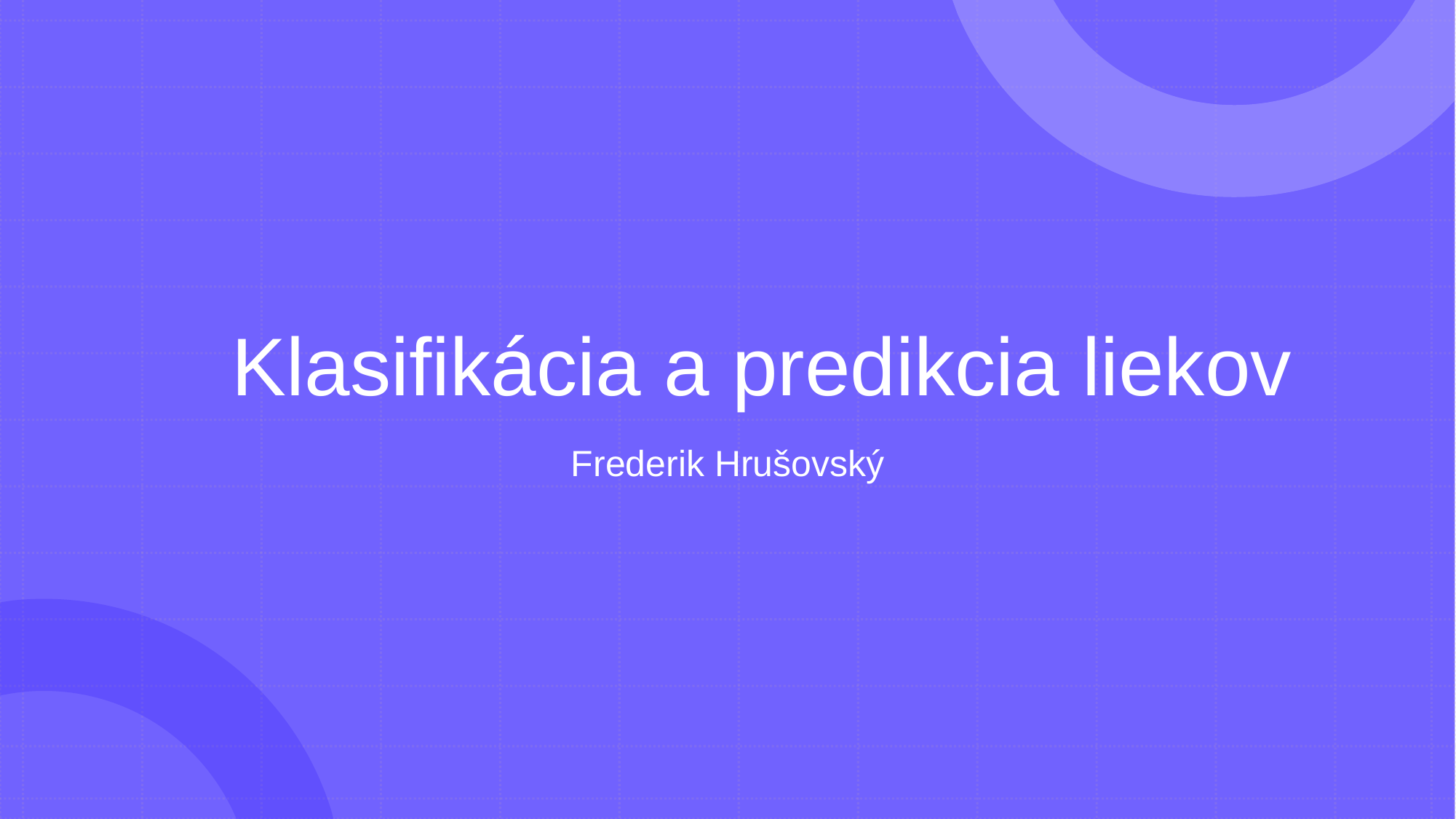

# Klasifikácia a predikcia liekov
Frederik Hrušovský